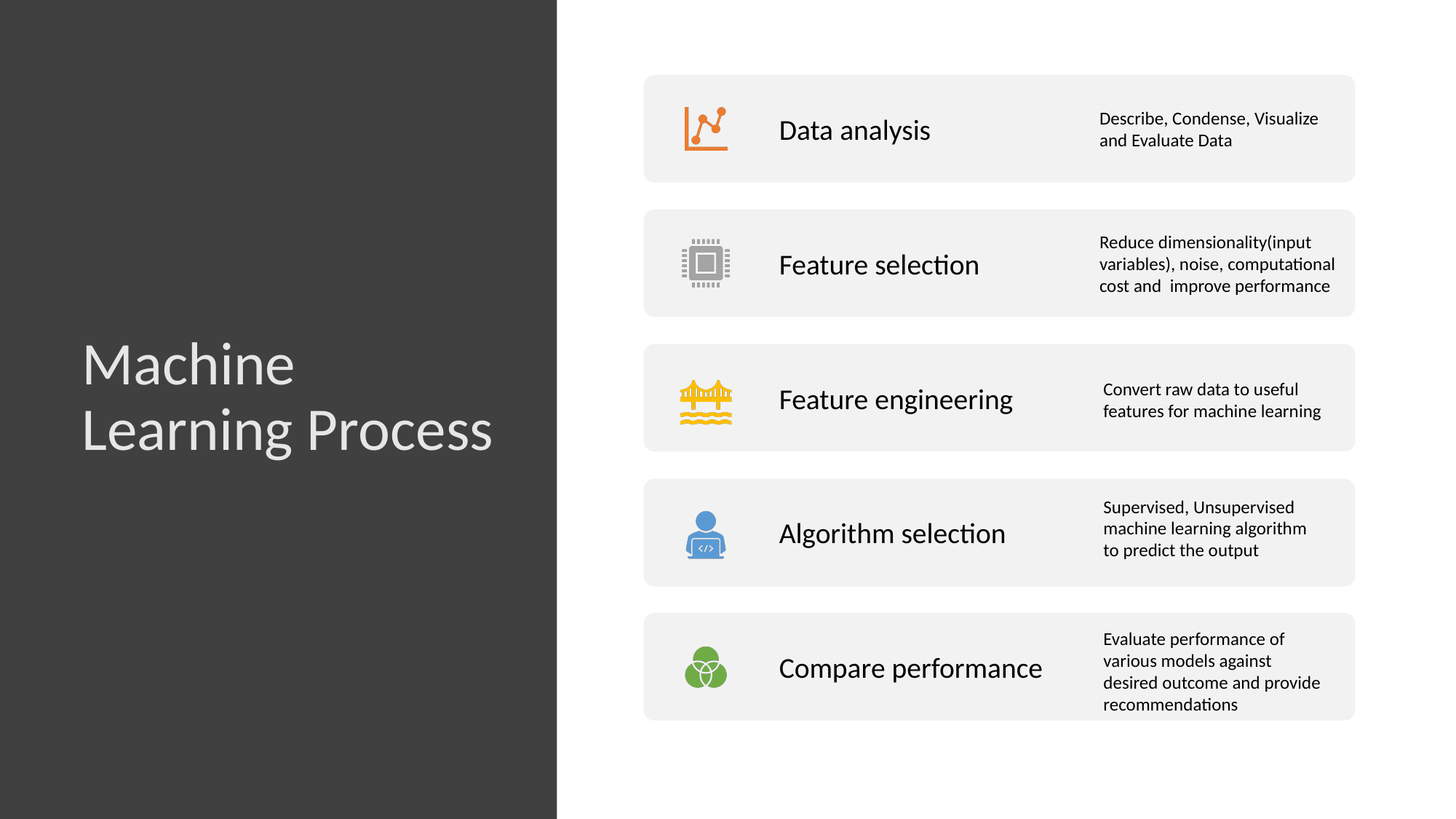

Data analysis
Describe, Condense, Visualize and Evaluate Data
Feature selection
Reduce dimensionality(input variables), noise, computational cost and  improve performance
Feature engineering
Algorithm selection
Compare performance
# Machine Learning Process
Convert raw data to useful features for machine learning
Supervised, Unsupervised machine learning algorithm to predict the output
Evaluate performance of various models against desired outcome and provide recommendations